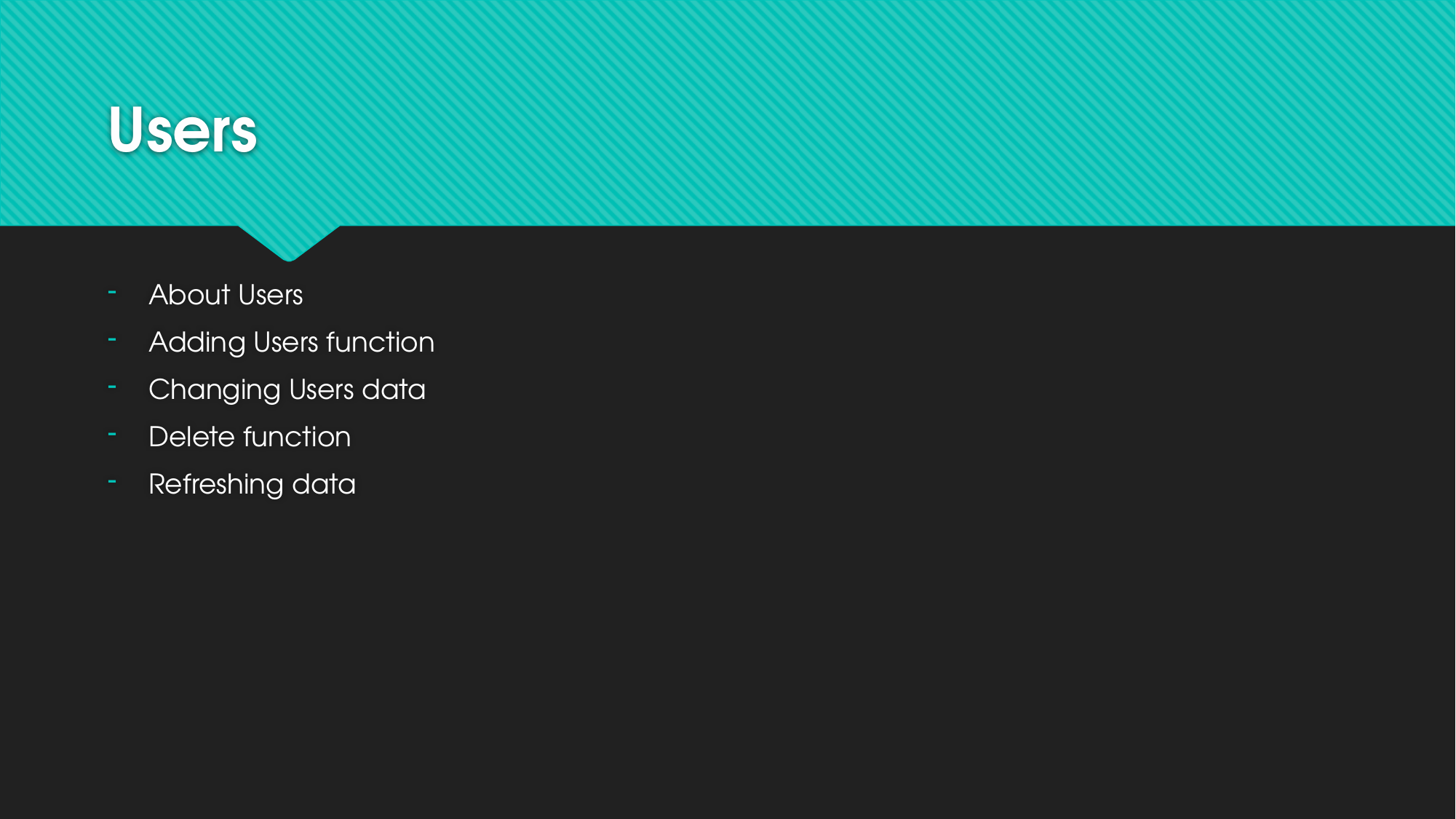

# Users
About Users
Adding Users function
Changing Users data
Delete function
Refreshing data